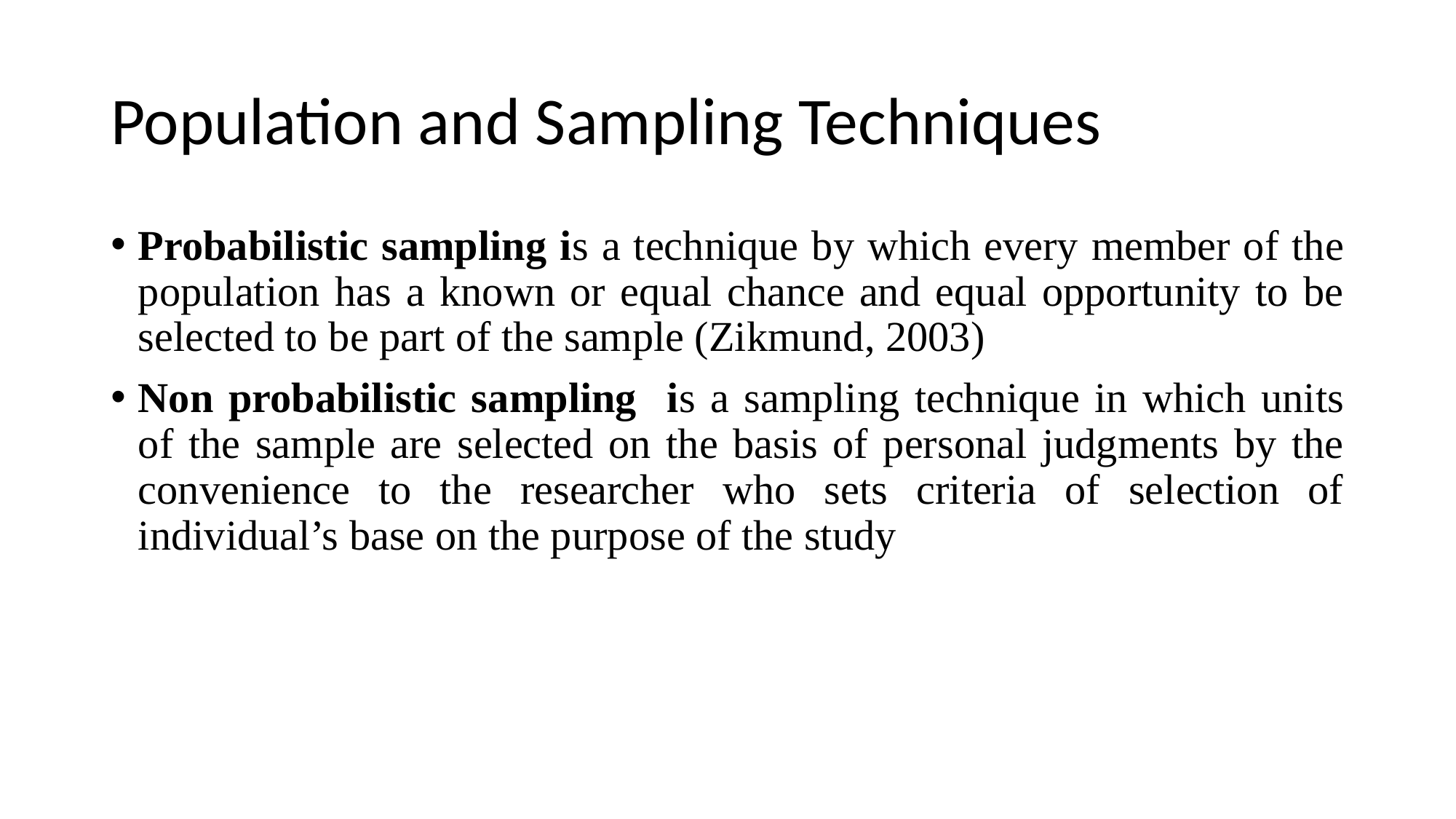

# Population and Sampling Techniques
Probabilistic sampling is a technique by which every member of the population has a known or equal chance and equal opportunity to be selected to be part of the sample (Zikmund, 2003)
Non probabilistic sampling  is a sampling technique in which units of the sample are selected on the basis of personal judgments by the convenience to the researcher who sets criteria of selection of individual’s base on the purpose of the study